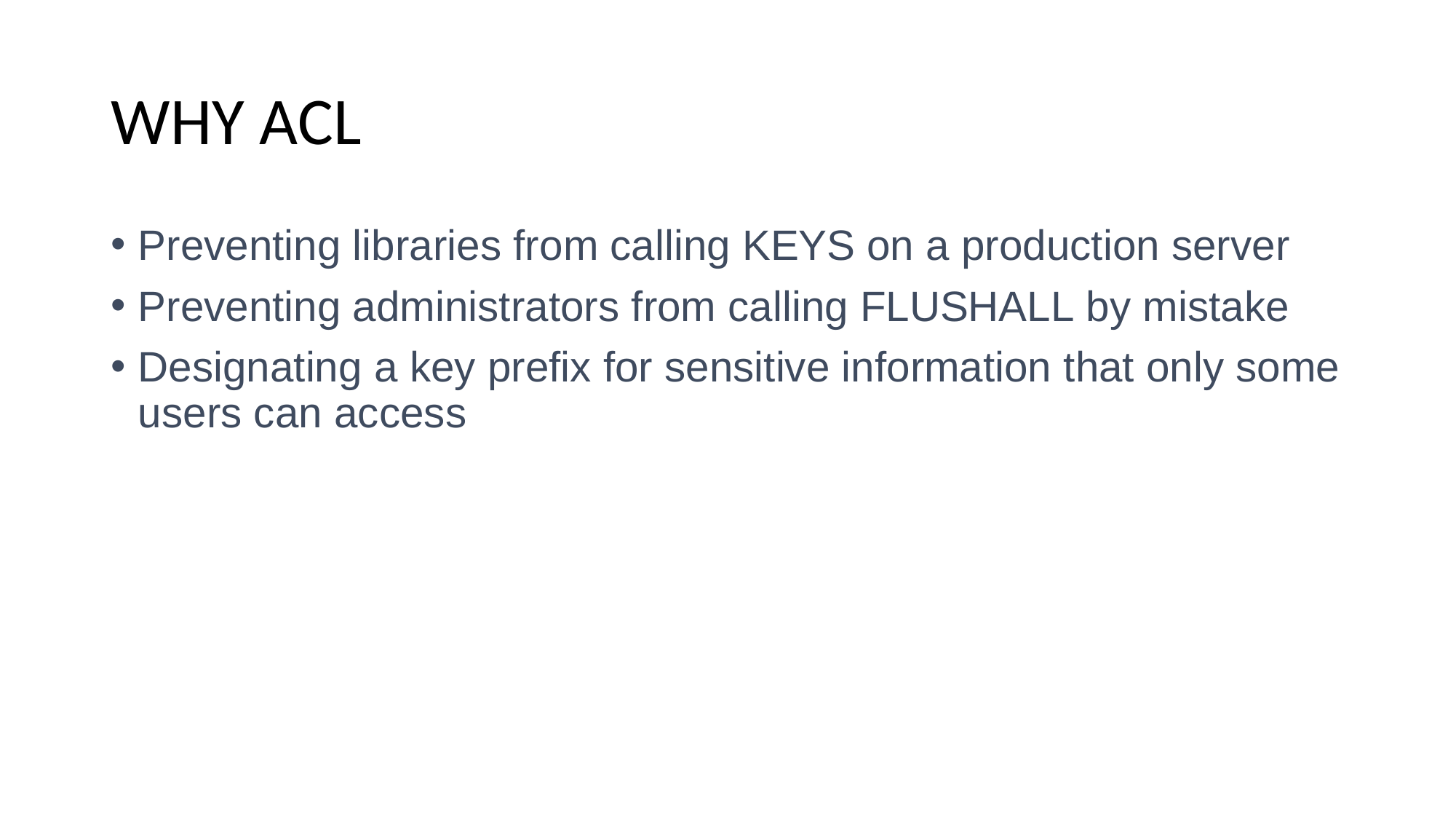

# WHY ACL
Preventing libraries from calling KEYS on a production server
Preventing administrators from calling FLUSHALL by mistake
Designating a key prefix for sensitive information that only some users can access